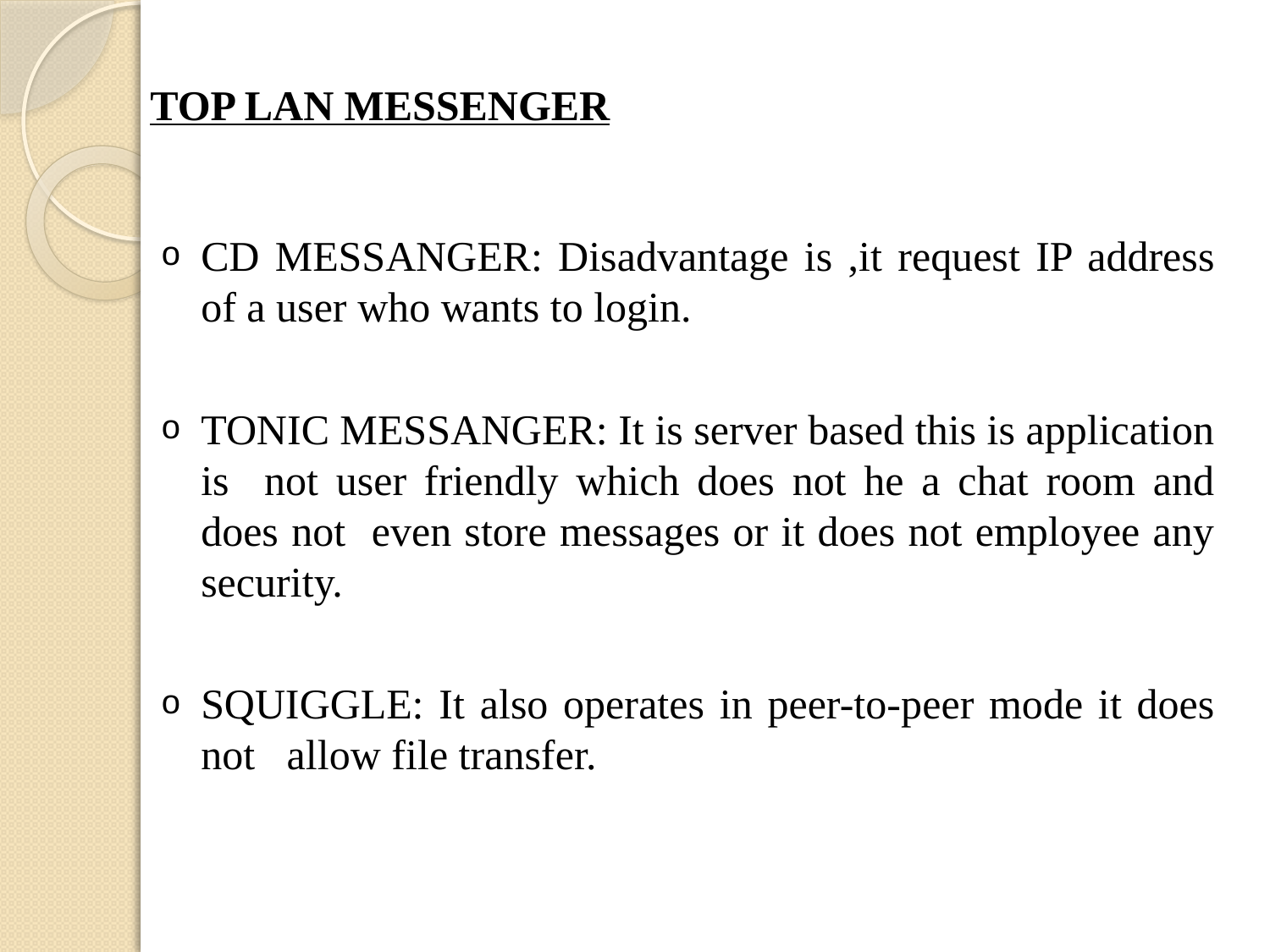

# TOP LAN MESSENGER
CD MESSANGER: Disadvantage is ,it request IP address of a user who wants to login.

TONIC MESSANGER: It is server based this is application is  not user friendly which does not he a chat room and does not  even store messages or it does not employee any security.

SQUIGGLE: It also operates in peer-to-peer mode it does not   allow file transfer.